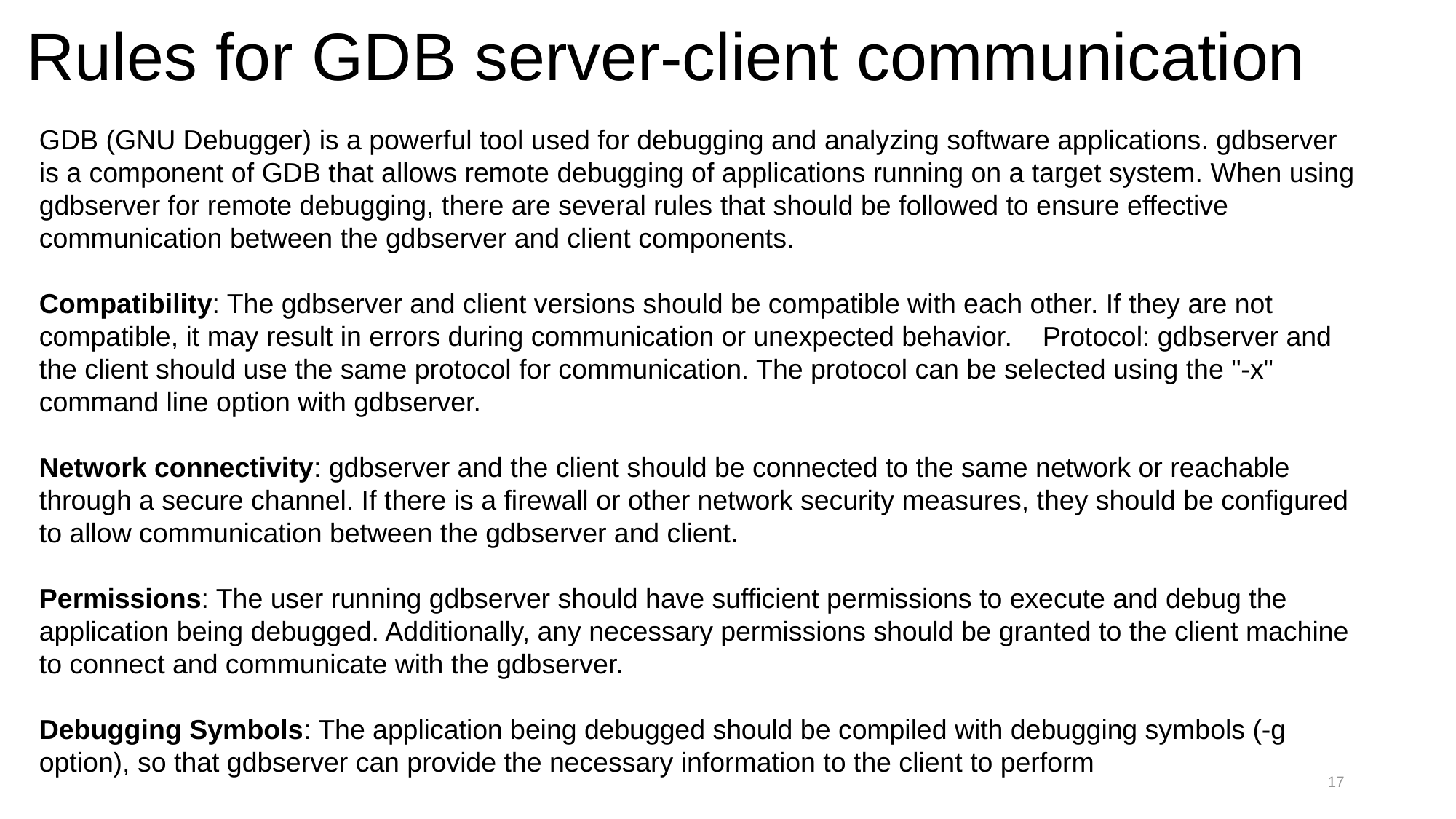

# Rules for GDB server-client communication
GDB (GNU Debugger) is a powerful tool used for debugging and analyzing software applications. gdbserver is a component of GDB that allows remote debugging of applications running on a target system. When using gdbserver for remote debugging, there are several rules that should be followed to ensure effective communication between the gdbserver and client components.

Compatibility: The gdbserver and client versions should be compatible with each other. If they are not compatible, it may result in errors during communication or unexpected behavior.    Protocol: gdbserver and the client should use the same protocol for communication. The protocol can be selected using the "-x" command line option with gdbserver.

Network connectivity: gdbserver and the client should be connected to the same network or reachable through a secure channel. If there is a firewall or other network security measures, they should be configured to allow communication between the gdbserver and client.

Permissions: The user running gdbserver should have sufficient permissions to execute and debug the application being debugged. Additionally, any necessary permissions should be granted to the client machine to connect and communicate with the gdbserver.

Debugging Symbols: The application being debugged should be compiled with debugging symbols (-g option), so that gdbserver can provide the necessary information to the client to perform
17